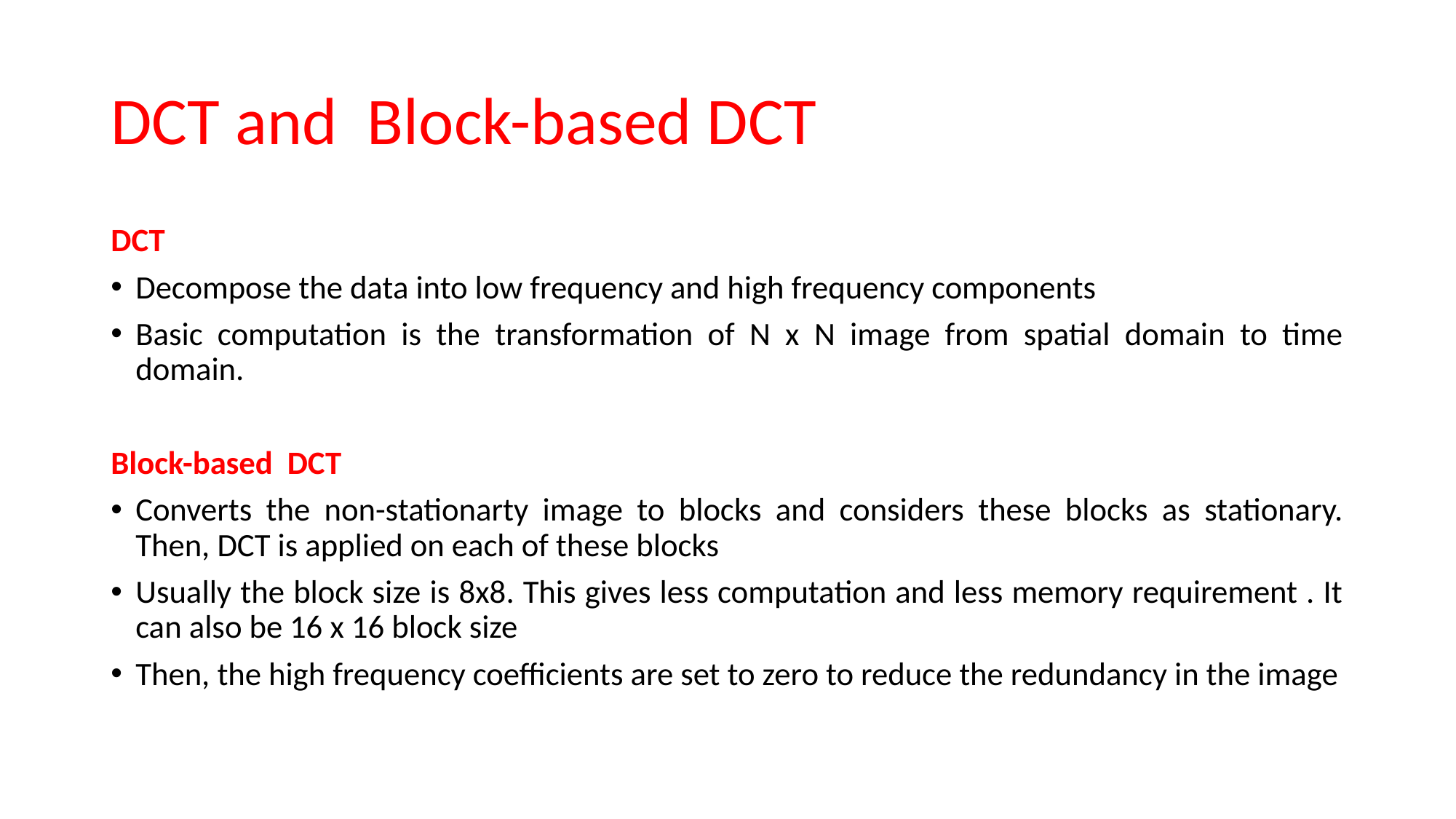

# DCT and  Block-based DCT
DCT
Decompose the data into low frequency and high frequency components
Basic computation is the transformation of N x N image from spatial domain to time domain.

Block-based  DCT
Converts the non-stationarty image to blocks and considers these blocks as stationary. Then, DCT is applied on each of these blocks
Usually the block size is 8x8. This gives less computation and less memory requirement . It can also be 16 x 16 block size
Then, the high frequency coefficients are set to zero to reduce the redundancy in the image